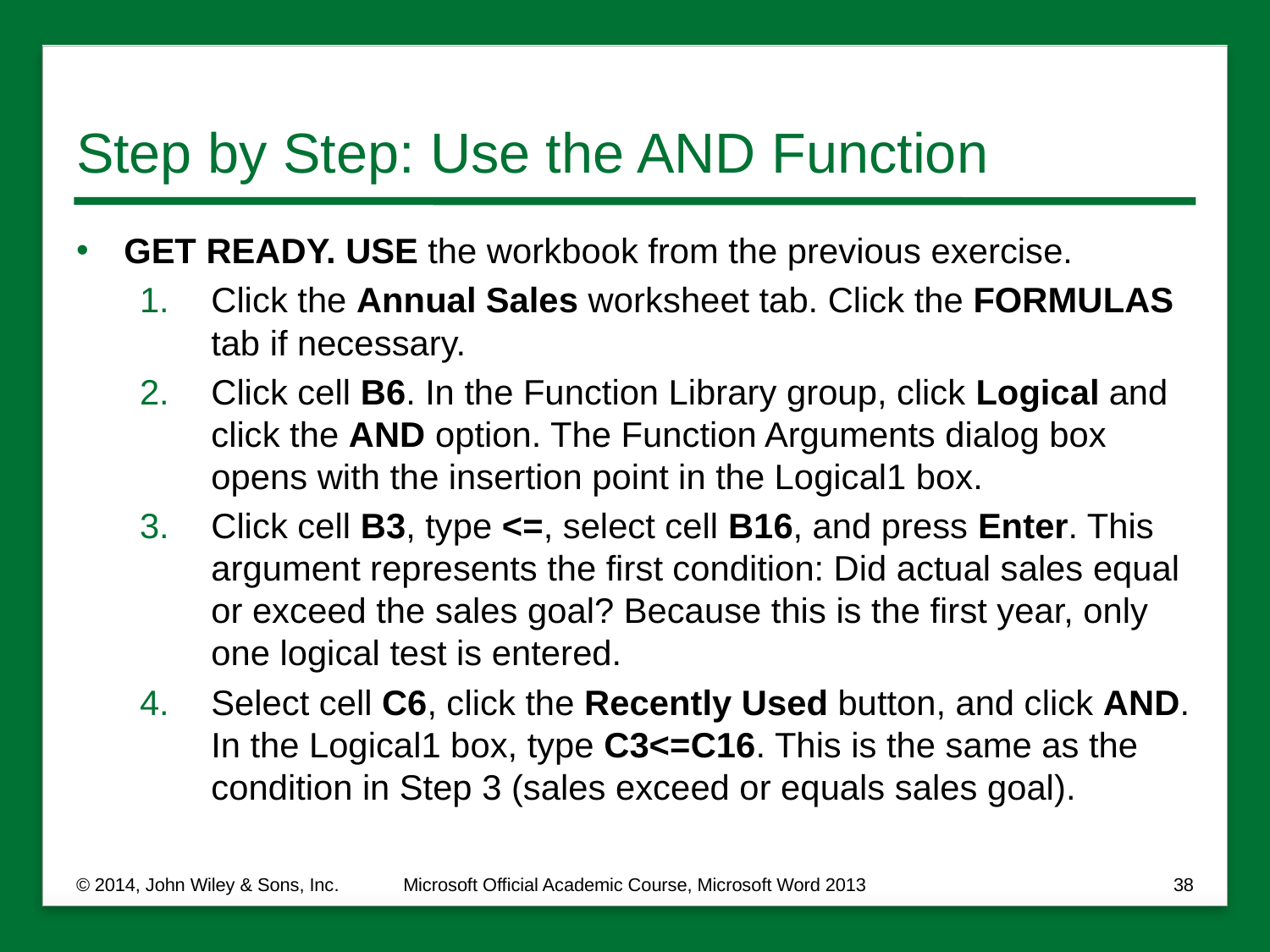

# Step by Step: Use the AND Function
GET READY. USE the workbook from the previous exercise.
Click the Annual Sales worksheet tab. Click the FORMULAS tab if necessary.
Click cell B6. In the Function Library group, click Logical and click the AND option. The Function Arguments dialog box opens with the insertion point in the Logical1 box.
Click cell B3, type <=, select cell B16, and press Enter. This argument represents the first condition: Did actual sales equal or exceed the sales goal? Because this is the first year, only one logical test is entered.
Select cell C6, click the Recently Used button, and click AND. In the Logical1 box, type C3<=C16. This is the same as the condition in Step 3 (sales exceed or equals sales goal).

© 2014, John Wiley & Sons, Inc.
Microsoft Official Academic Course, Microsoft Word 2013
38